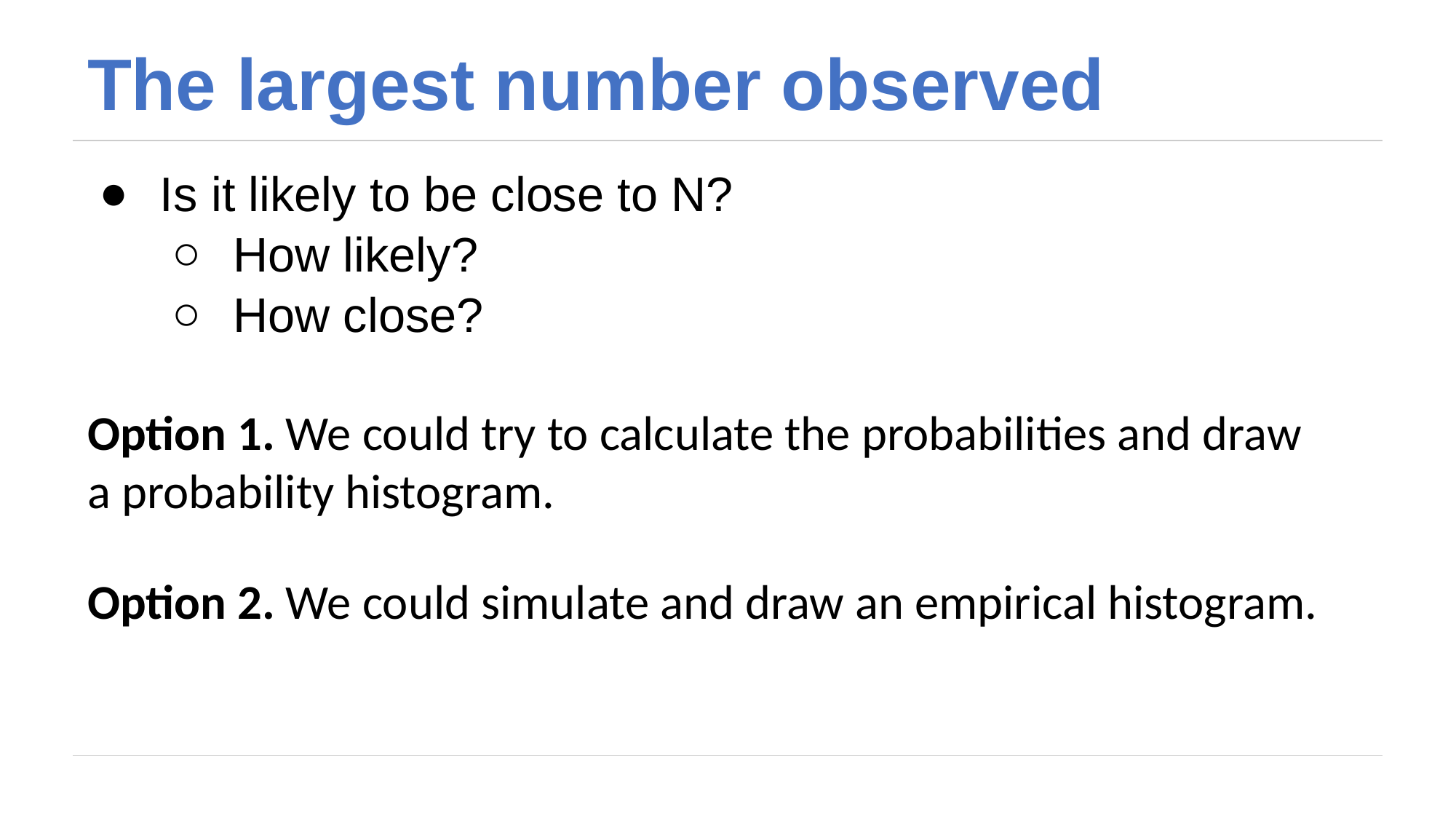

# The largest number observed
Is it likely to be close to N?
How likely?
How close?

Option 1. We could try to calculate the probabilities and draw a probability histogram.
Option 2. We could simulate and draw an empirical histogram.